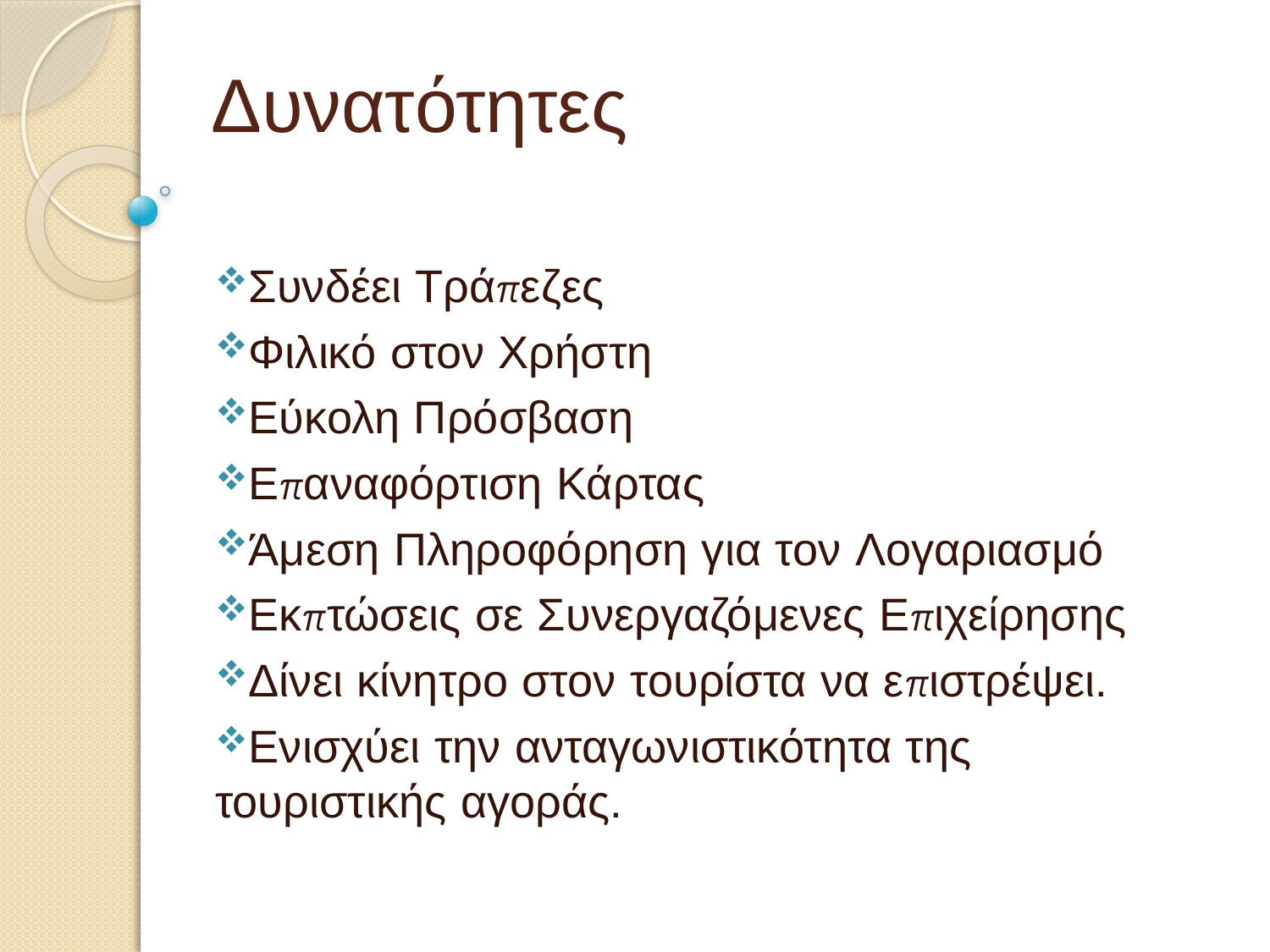

# Δυνατότητες
Συνδέει Τράπεζες
Φιλικό στον Χρήστη
Εύκολη Πρόσβαση
Επαναφόρτιση Κάρτας
Άμεση Πληροφόρηση για τον Λογαριασμό
Εκπτώσεις σε Συνεργαζόμενες Επιχείρησης
Δίνει κίνητρο στον τουρίστα να επιστρέψει.
Ενισχύει την ανταγωνιστικότητα της τουριστικής αγοράς.